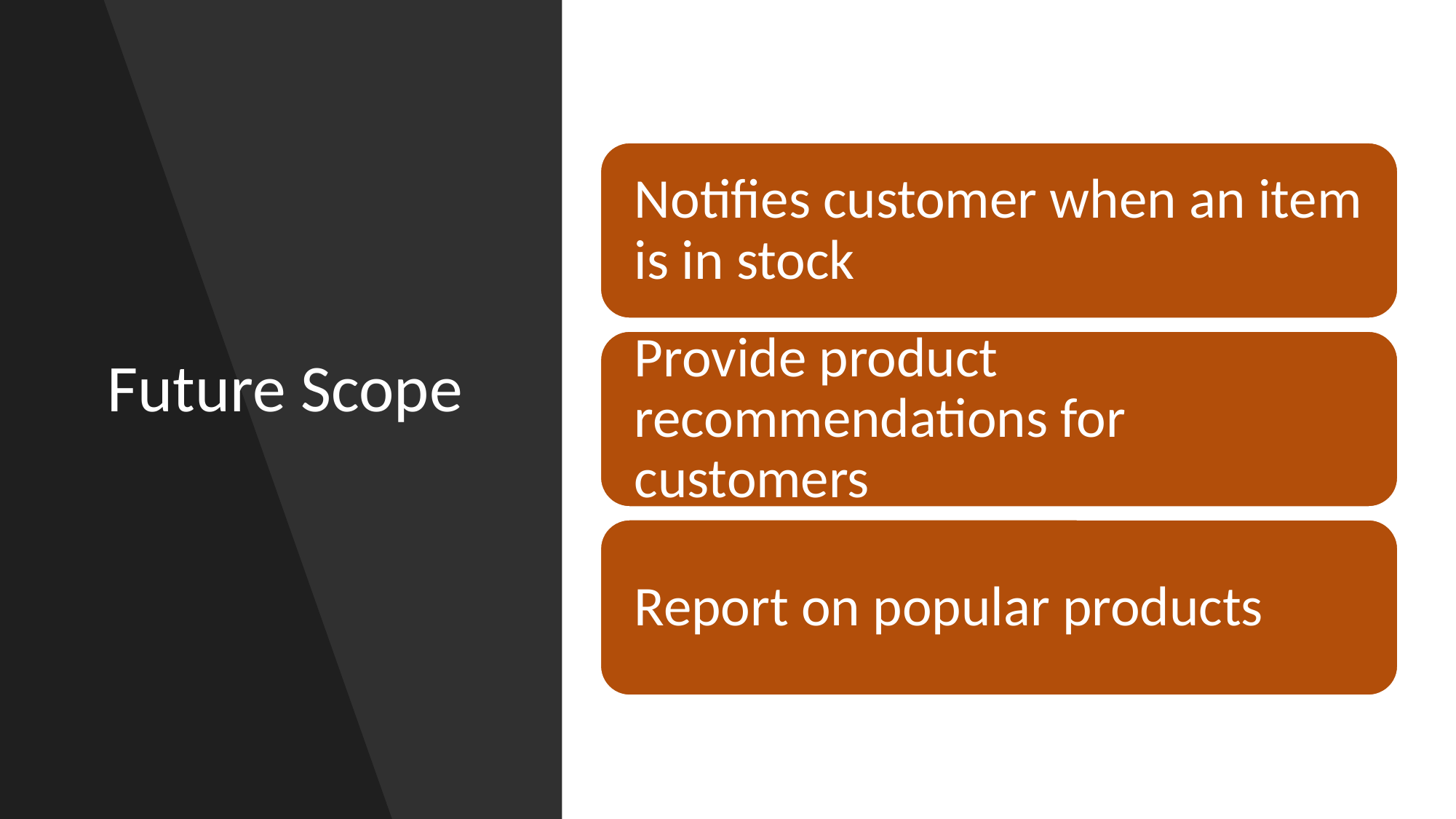

# Future Scope

Notifies customer when an item is in stock
Provide product recommendations for customers
Report on popular products